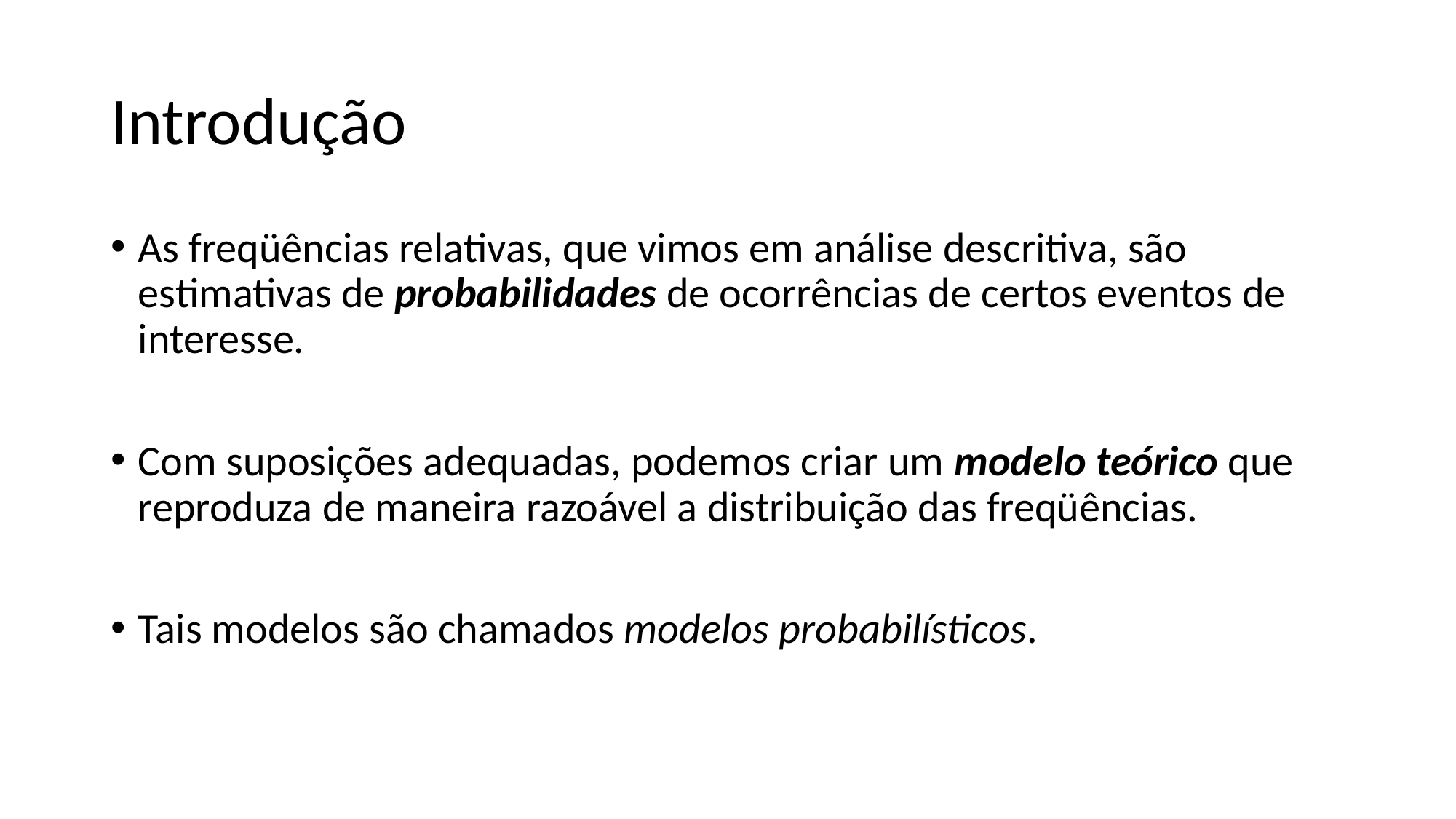

# Introdução
As freqüências relativas, que vimos em análise descritiva, são estimativas de probabilidades de ocorrências de certos eventos de interesse.

Com suposições adequadas, podemos criar um modelo teórico que reproduza de maneira razoável a distribuição das freqüências.

Tais modelos são chamados modelos probabilísticos.